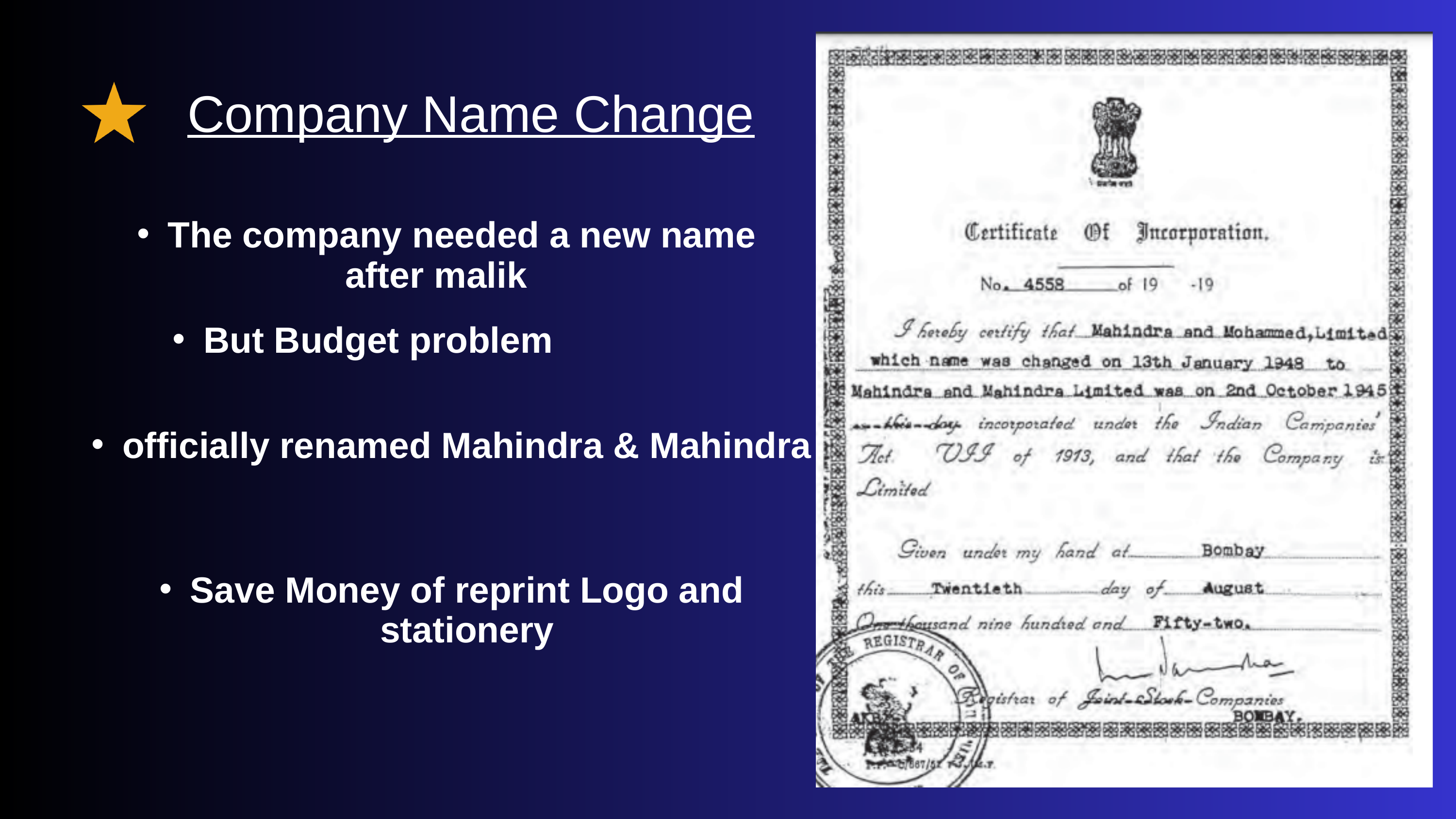

Company Name Change
The company needed a new name
after malik
But Budget problem
officially renamed Mahindra & Mahindra
Save Money of reprint Logo and stationery